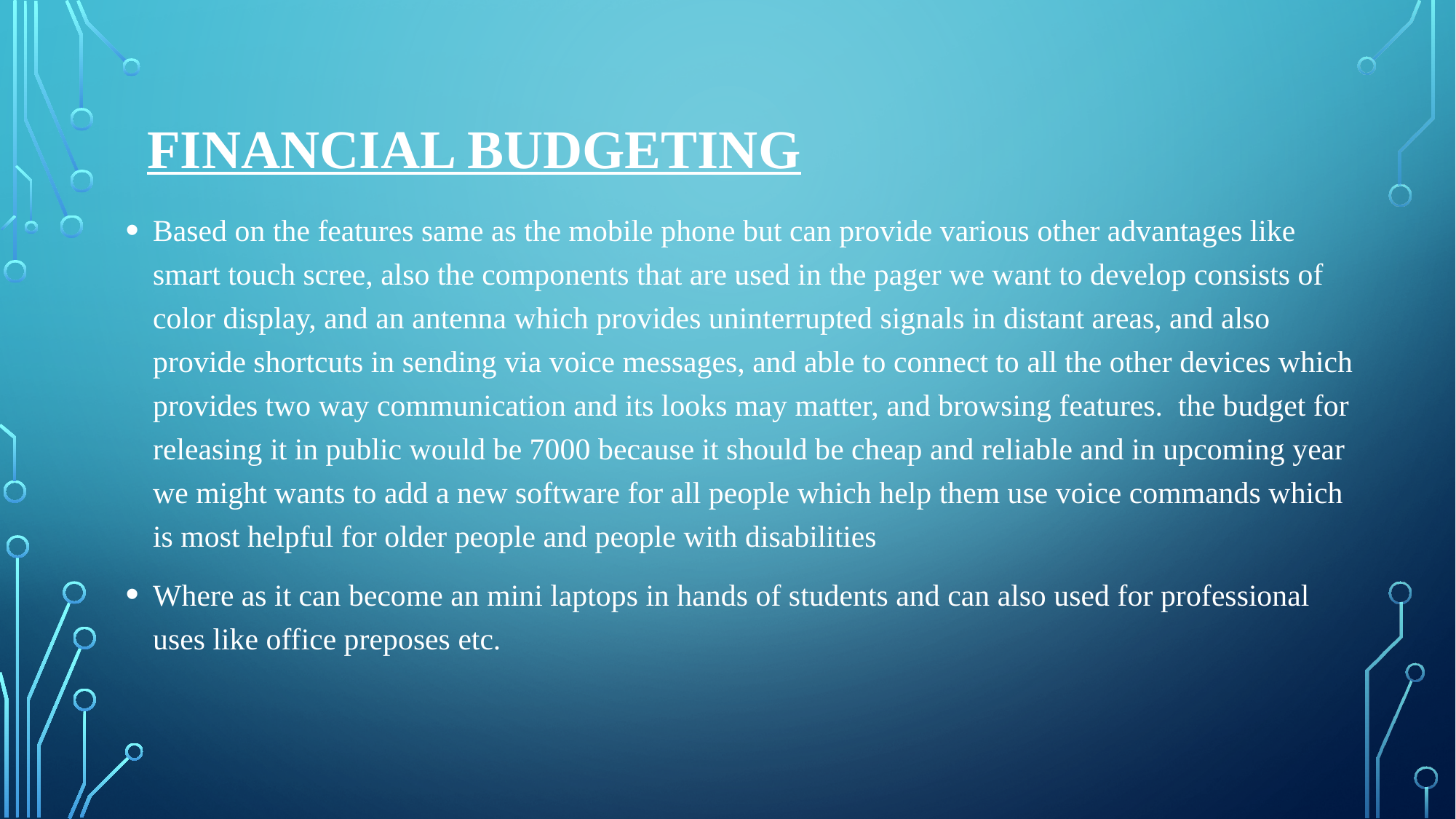

# financial BUDGETING
Based on the features same as the mobile phone but can provide various other advantages like smart touch scree, also the components that are used in the pager we want to develop consists of color display, and an antenna which provides uninterrupted signals in distant areas, and also provide shortcuts in sending via voice messages, and able to connect to all the other devices which provides two way communication and its looks may matter, and browsing features.  the budget for releasing it in public would be 7000 because it should be cheap and reliable and in upcoming year we might wants to add a new software for all people which help them use voice commands which is most helpful for older people and people with disabilities
Where as it can become an mini laptops in hands of students and can also used for professional uses like office preposes etc.